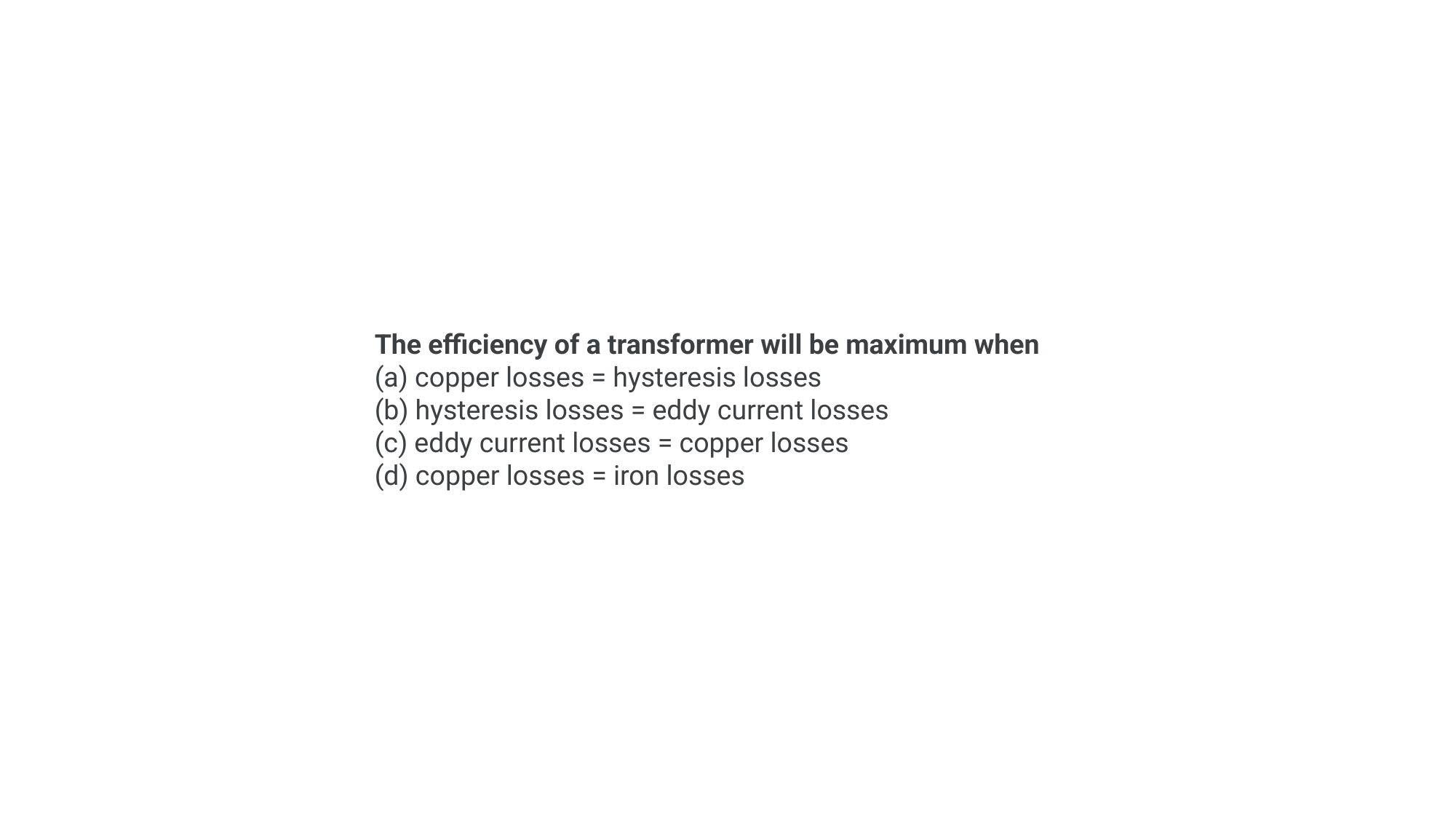

The efficiency of a transformer will be maximum when
(a) copper losses = hysteresis losses
(b) hysteresis losses = eddy current losses
(c) eddy current losses = copper losses
(d) copper losses = iron losses